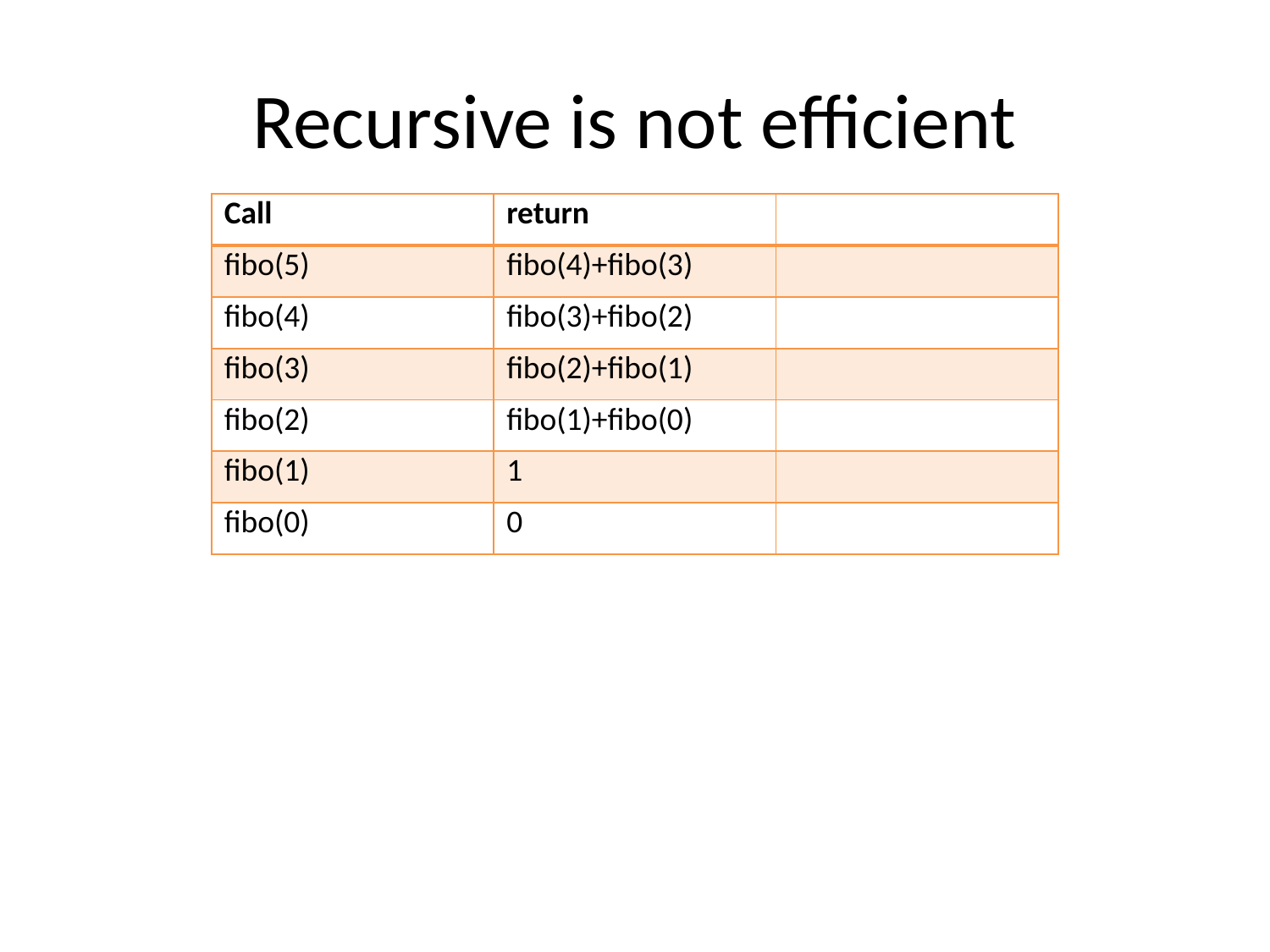

# Recursive is not efficient
| Call | return |  |
| --- | --- | --- |
| fibo(5) | fibo(4)+fibo(3) |  |
| fibo(4) | fibo(3)+fibo(2) |  |
| fibo(3) | fibo(2)+fibo(1) |  |
| fibo(2) | fibo(1)+fibo(0) |  |
| fibo(1) | 1 |  |
| fibo(0) | 0 |  |